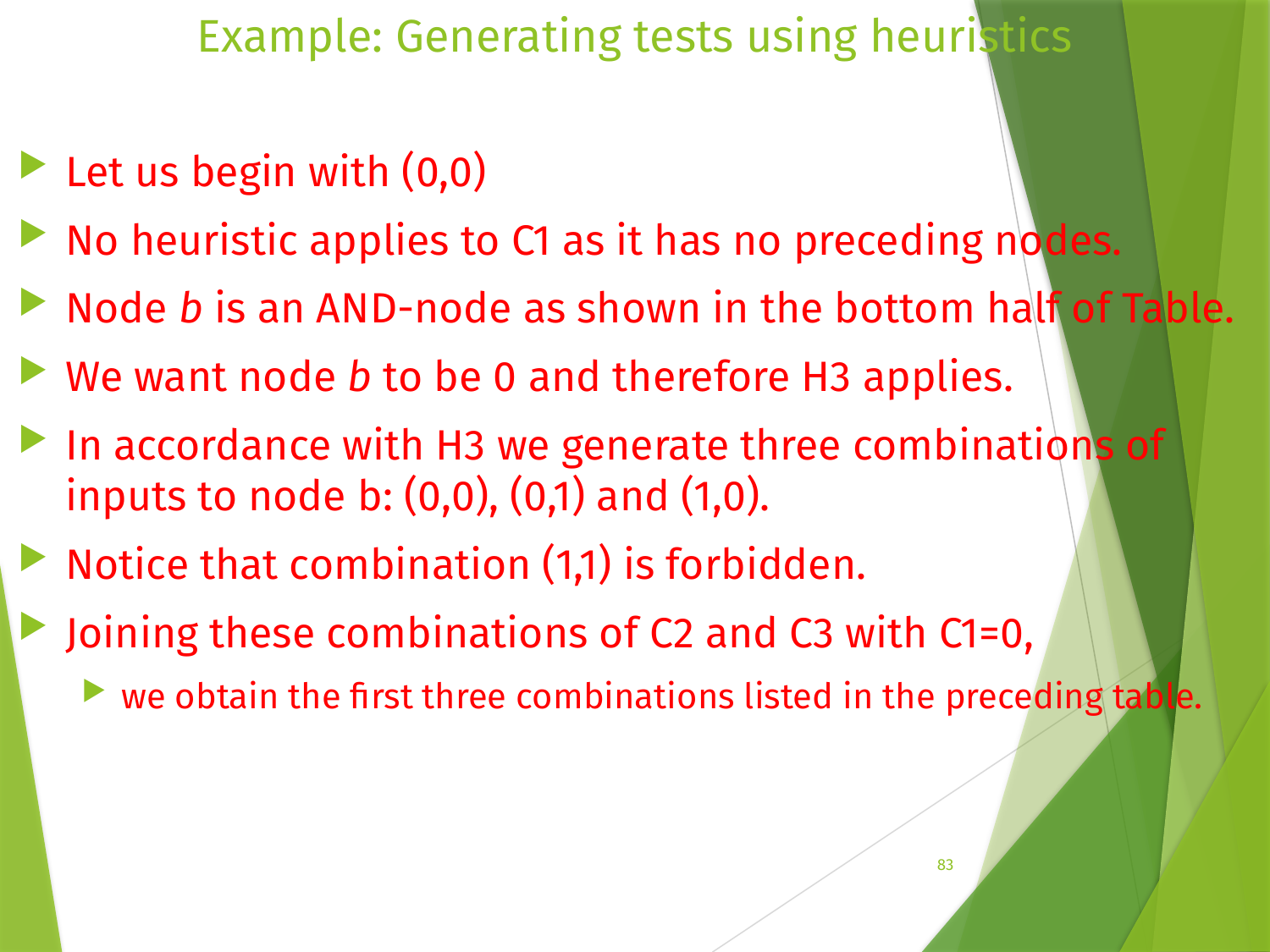

# Example: Generating tests using heuristics
Let us begin with (0,0)
No heuristic applies to C1 as it has no preceding nodes.
Node b is an AND-node as shown in the bottom half of Table.
We want node b to be 0 and therefore H3 applies.
In accordance with H3 we generate three combinations of inputs to node b: (0,0), (0,1) and (1,0).
Notice that combination (1,1) is forbidden.
Joining these combinations of C2 and C3 with C1=0,
we obtain the first three combinations listed in the preceding table.
83